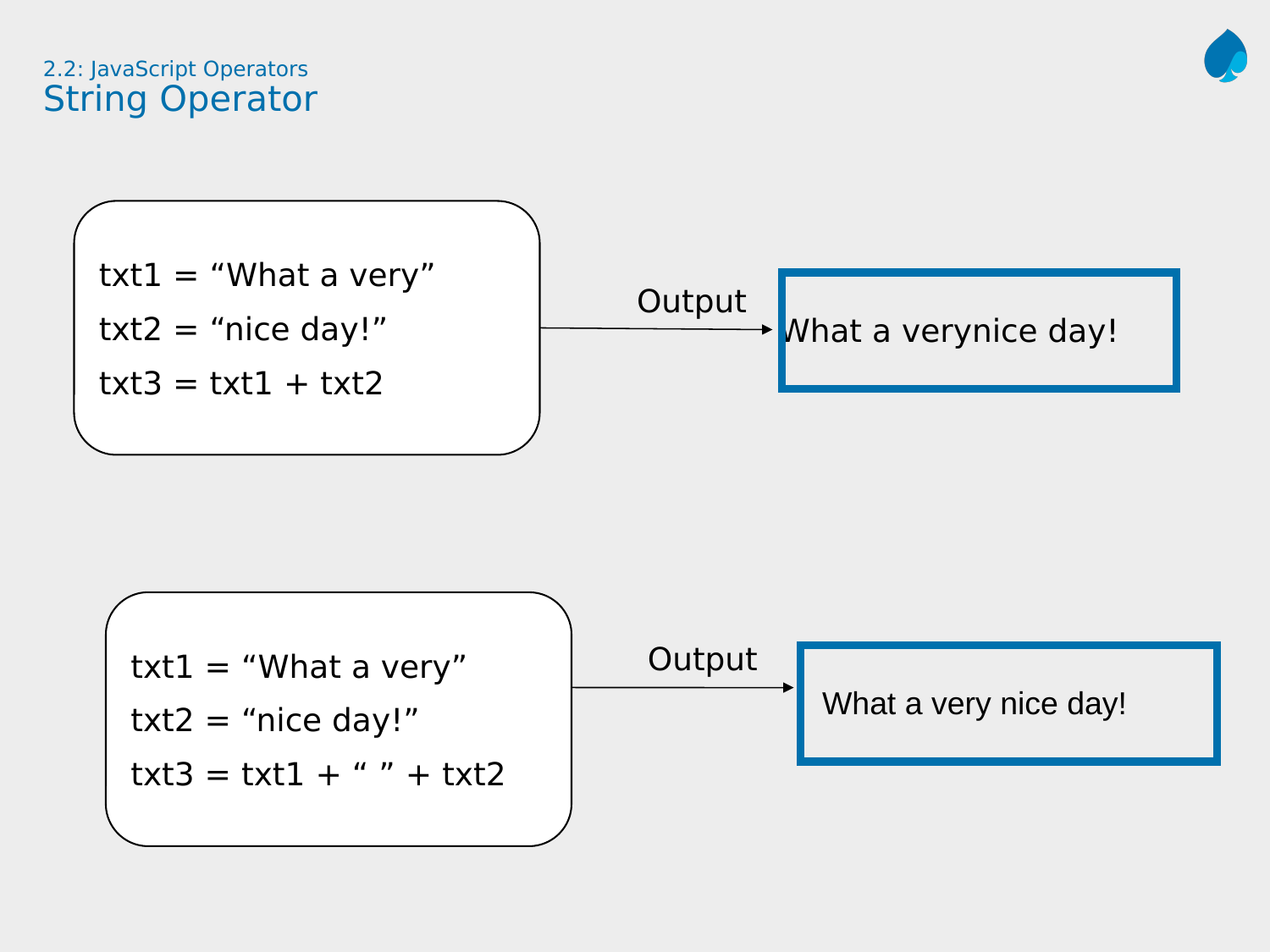

# 2.2: JavaScript Operators String Operator
txt1 = “What a very”
txt2 = “nice day!”
txt3 = txt1 + txt2

What a verynice day!
Output

txt1 = “What a very”
txt2 = “nice day!”
txt3 = txt1 + “ ” + txt2
Output

What a very nice day!